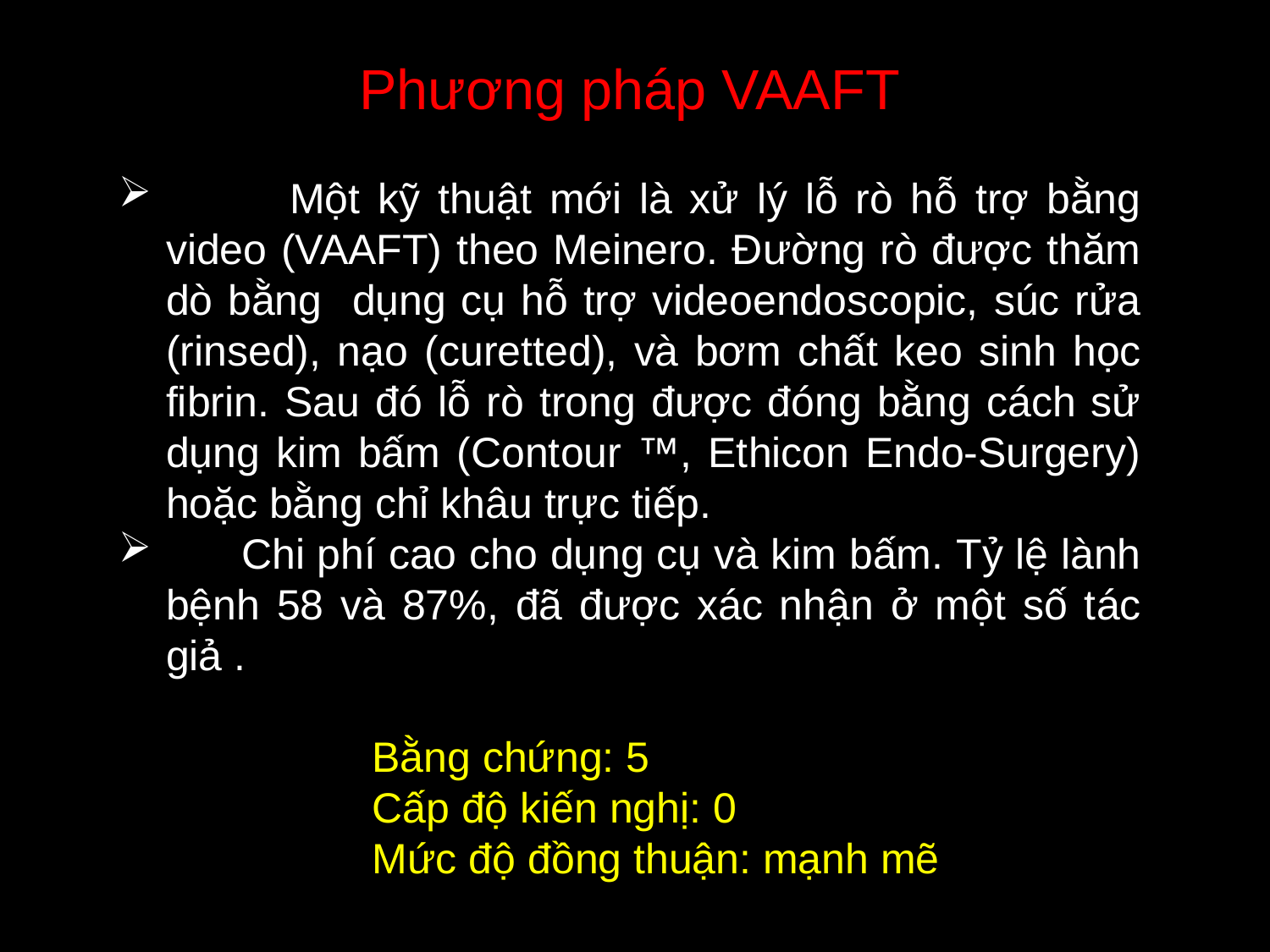

Phương pháp VAAFT

       Một kỹ thuật mới là xử lý lỗ rò hỗ trợ bằng video (VAAFT) theo Meinero. Đường rò được thăm dò bằng  dụng cụ hỗ trợ videoendoscopic, súc rửa (rinsed), nạo (curetted), và bơm chất keo sinh học fibrin. Sau đó lỗ rò trong được đóng bằng cách sử dụng kim bấm (Contour ™, Ethicon Endo-Surgery) hoặc bằng chỉ khâu trực tiếp.
      Chi phí cao cho dụng cụ và kim bấm. Tỷ lệ lành bệnh 58 và 87%, đã được xác nhận ở một số tác giả .

 		Bằng chứng: 5
		Cấp độ kiến nghị: 0
		Mức độ đồng thuận: mạnh mẽ